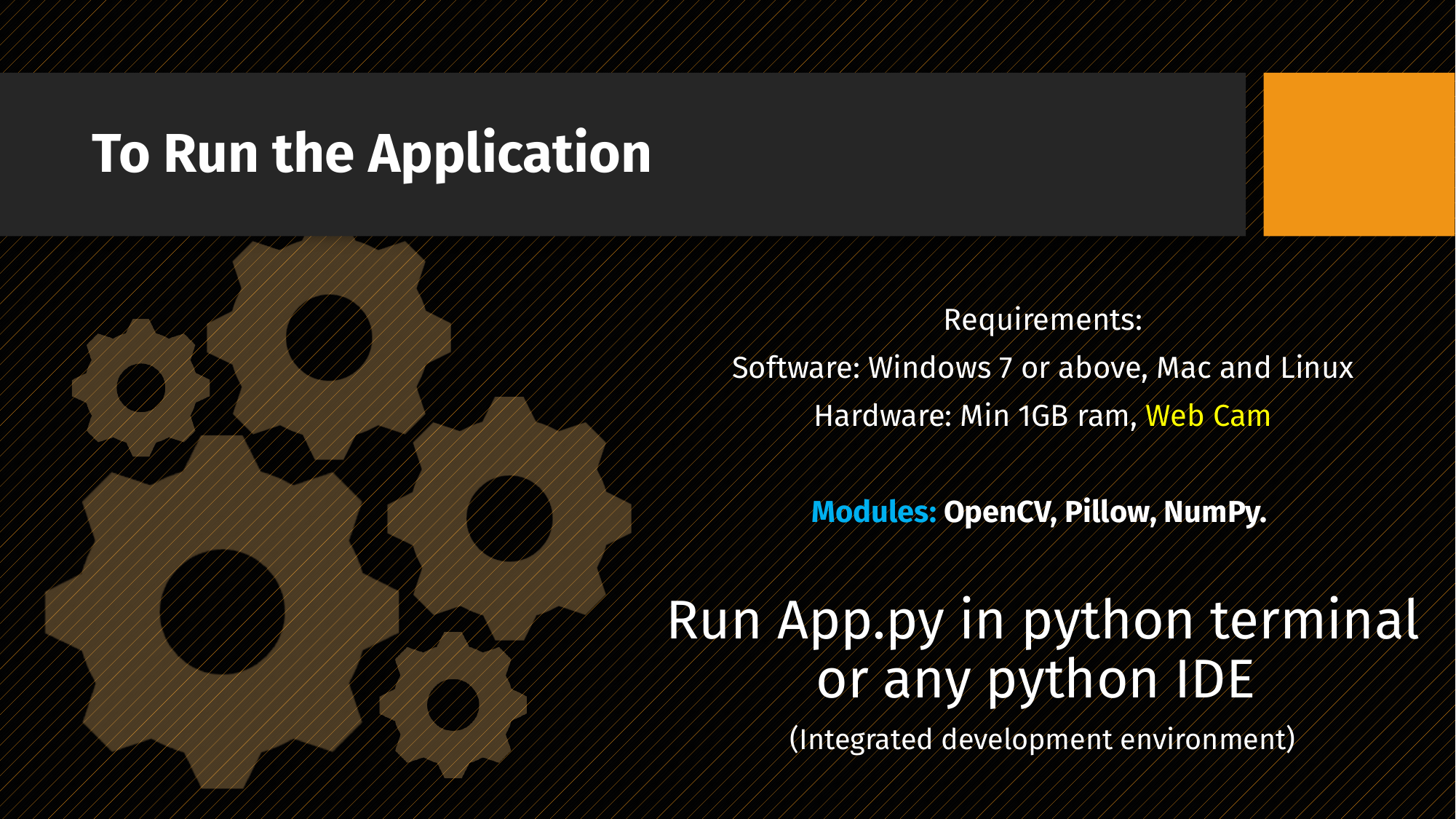

# To Run the Application
Requirements:
Software: Windows 7 or above, Mac and Linux
Hardware: Min 1GB ram, Web Cam

Modules: OpenCV, Pillow, NumPy.

Run App.py in python terminal or any python IDE
(Integrated development environment)